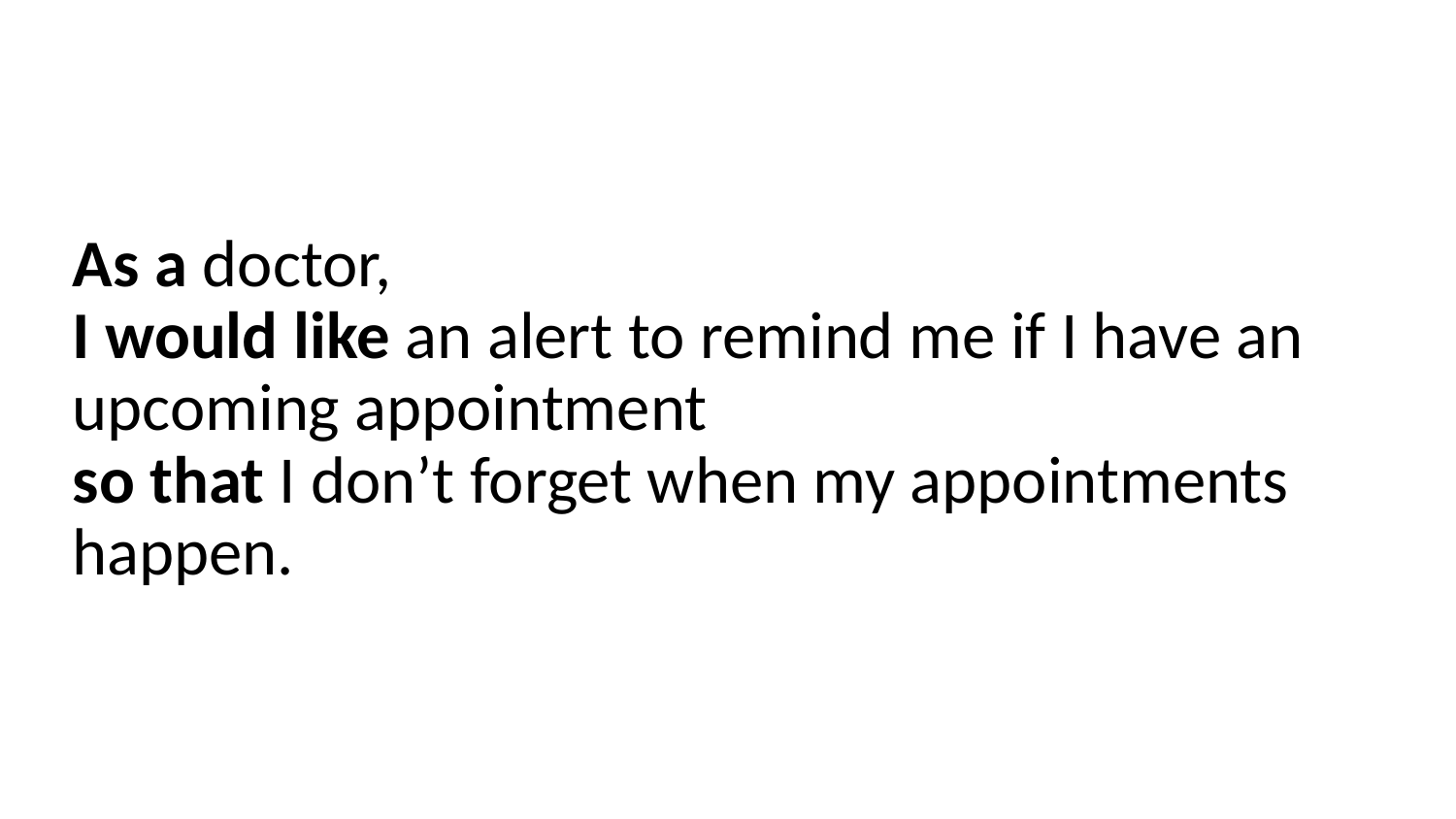

# As a doctor,
I would like an alert to remind me if I have an upcoming appointment
so that I don’t forget when my appointments happen.